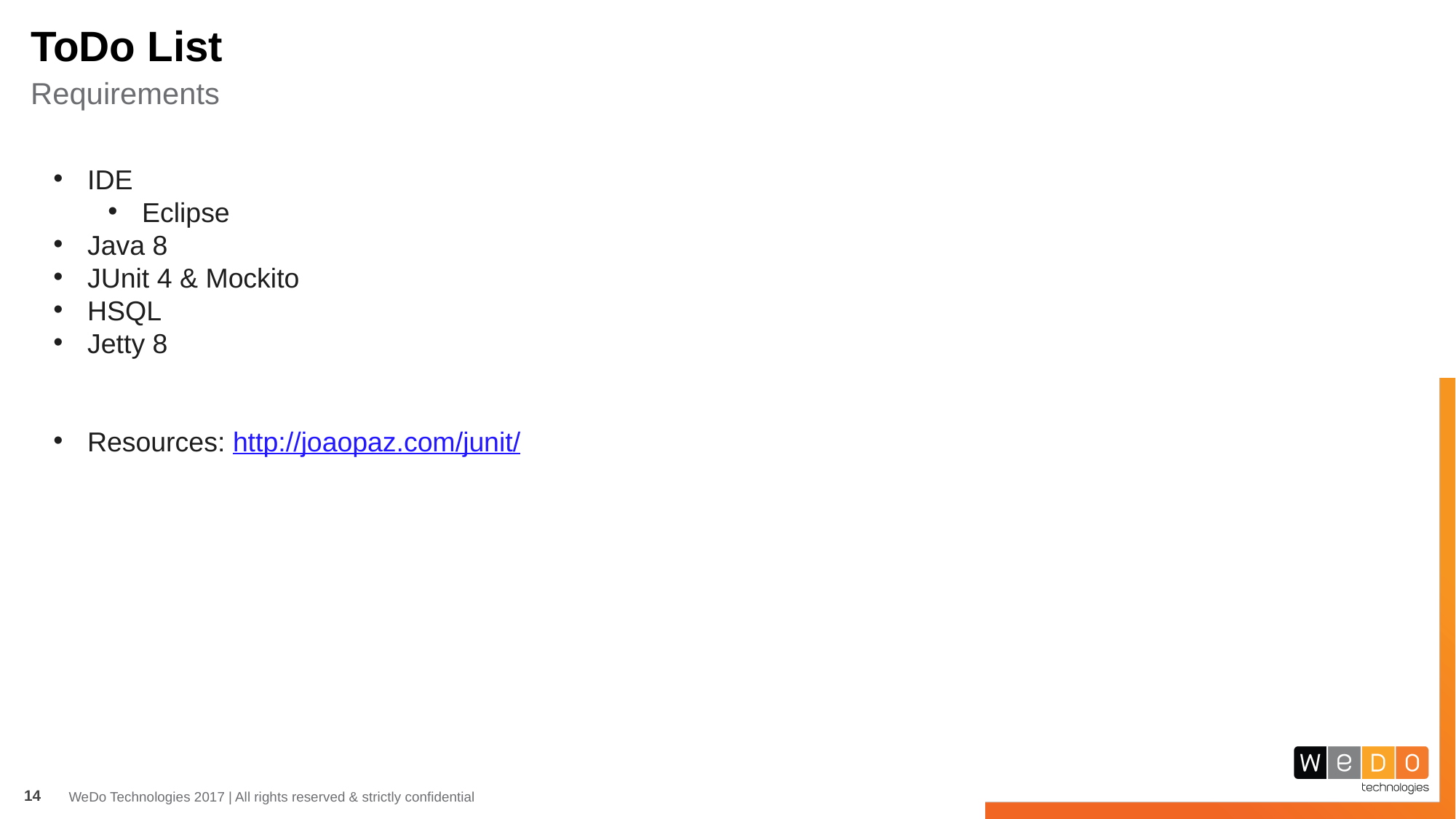

# ToDo List
Requirements
IDE
Eclipse
Java 8
JUnit 4 & Mockito
HSQL
Jetty 8

Resources: http://joaopaz.com/junit/